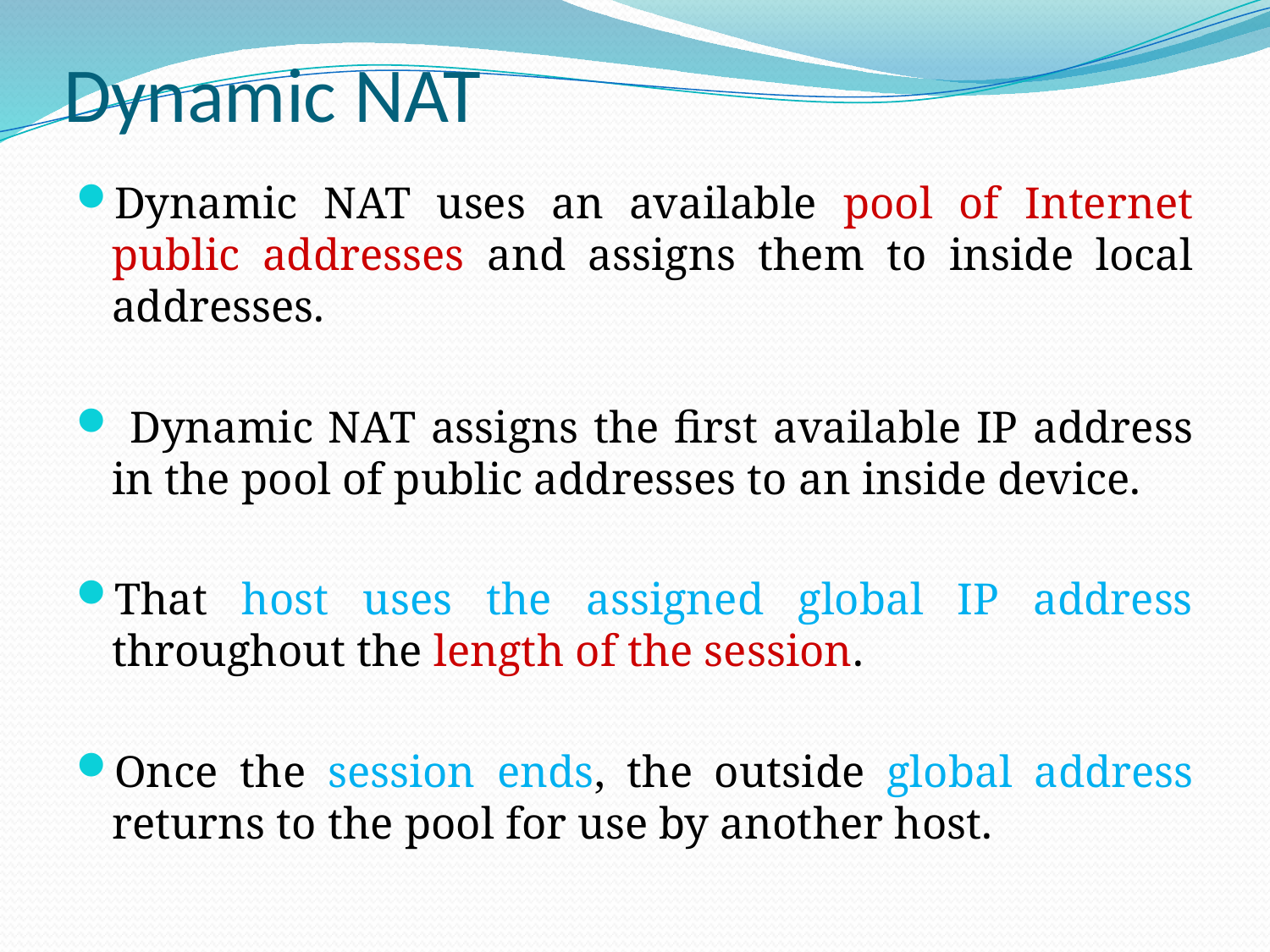

# Dynamic NAT
Dynamic NAT uses an available pool of Internet public addresses and assigns them to inside local addresses.

 Dynamic NAT assigns the first available IP address in the pool of public addresses to an inside device.

That host uses the assigned global IP address throughout the length of the session.

Once the session ends, the outside global address returns to the pool for use by another host.